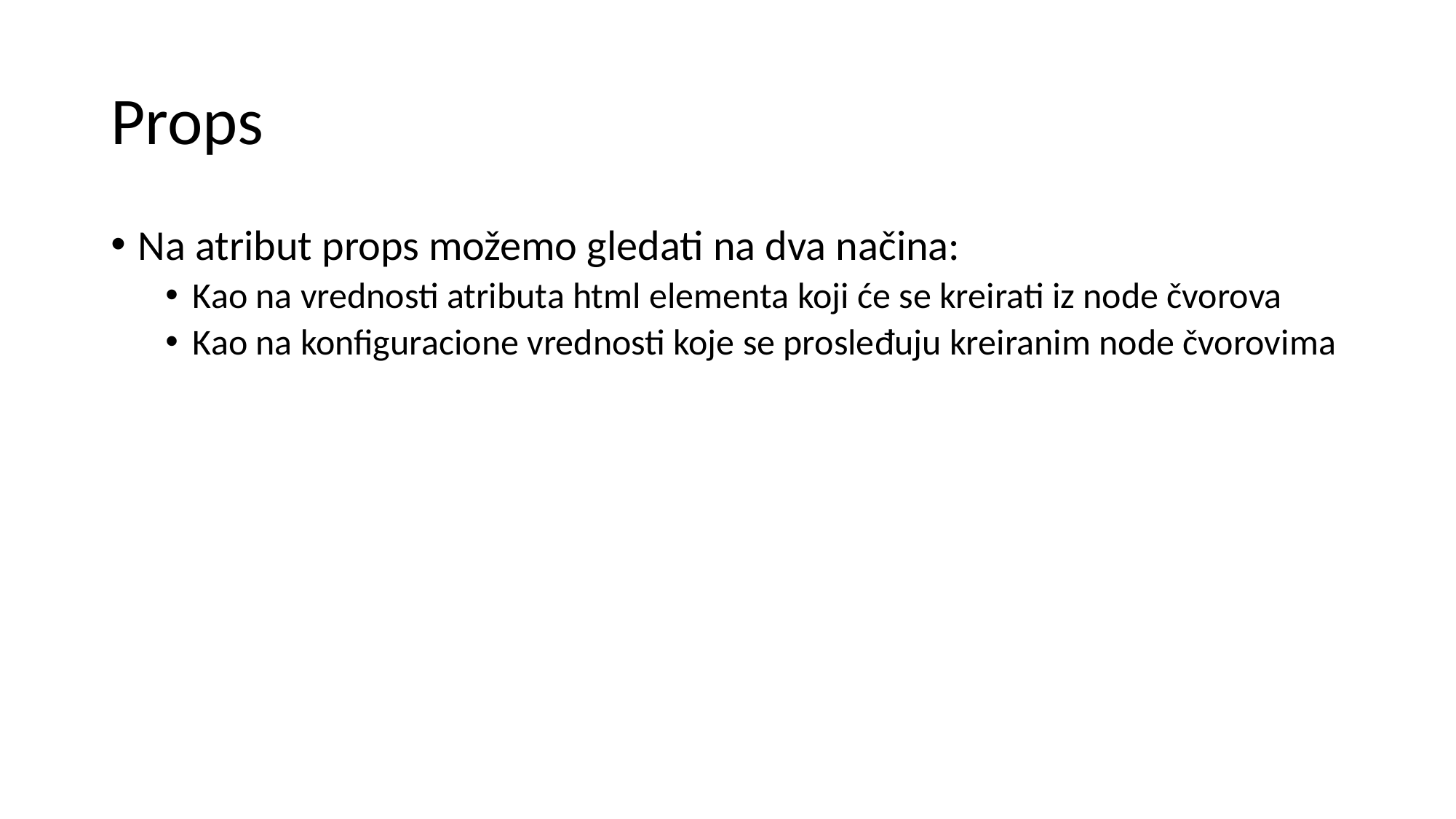

# Props
Na atribut props možemo gledati na dva načina:
Kao na vrednosti atributa html elementa koji će se kreirati iz node čvorova
Kao na konfiguracione vrednosti koje se prosleđuju kreiranim node čvorovima